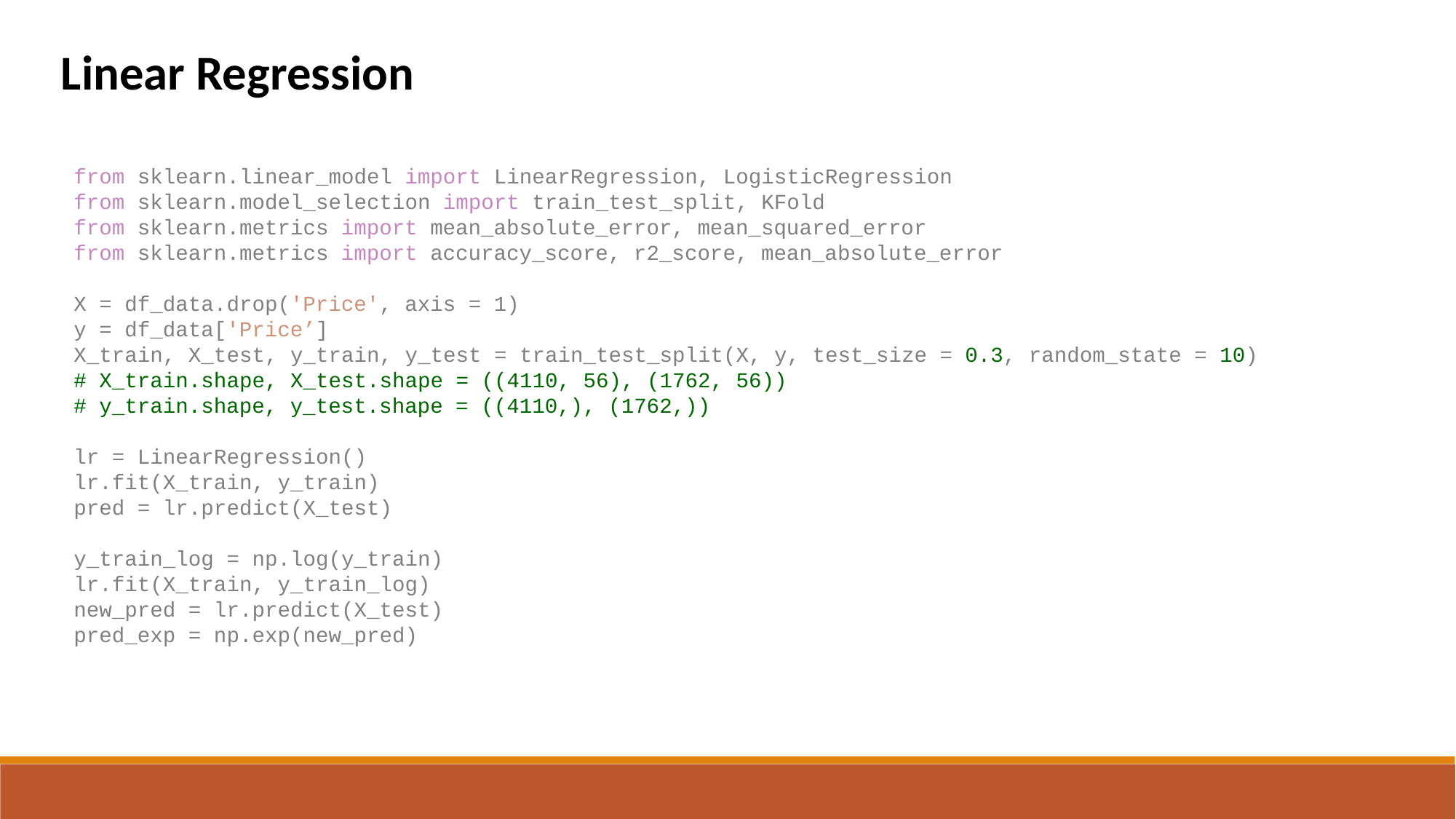

Linear Regression
from sklearn.linear_model import LinearRegression, LogisticRegression
from sklearn.model_selection import train_test_split, KFold
from sklearn.metrics import mean_absolute_error, mean_squared_error
from sklearn.metrics import accuracy_score, r2_score, mean_absolute_error

X = df_data.drop('Price', axis = 1)
y = df_data['Price’]
X_train, X_test, y_train, y_test = train_test_split(X, y, test_size = 0.3, random_state = 10)
# X_train.shape, X_test.shape = ((4110, 56), (1762, 56))
# y_train.shape, y_test.shape = ((4110,), (1762,))

lr = LinearRegression()
lr.fit(X_train, y_train)
pred = lr.predict(X_test)

y_train_log = np.log(y_train)
lr.fit(X_train, y_train_log)
new_pred = lr.predict(X_test)
pred_exp = np.exp(new_pred)